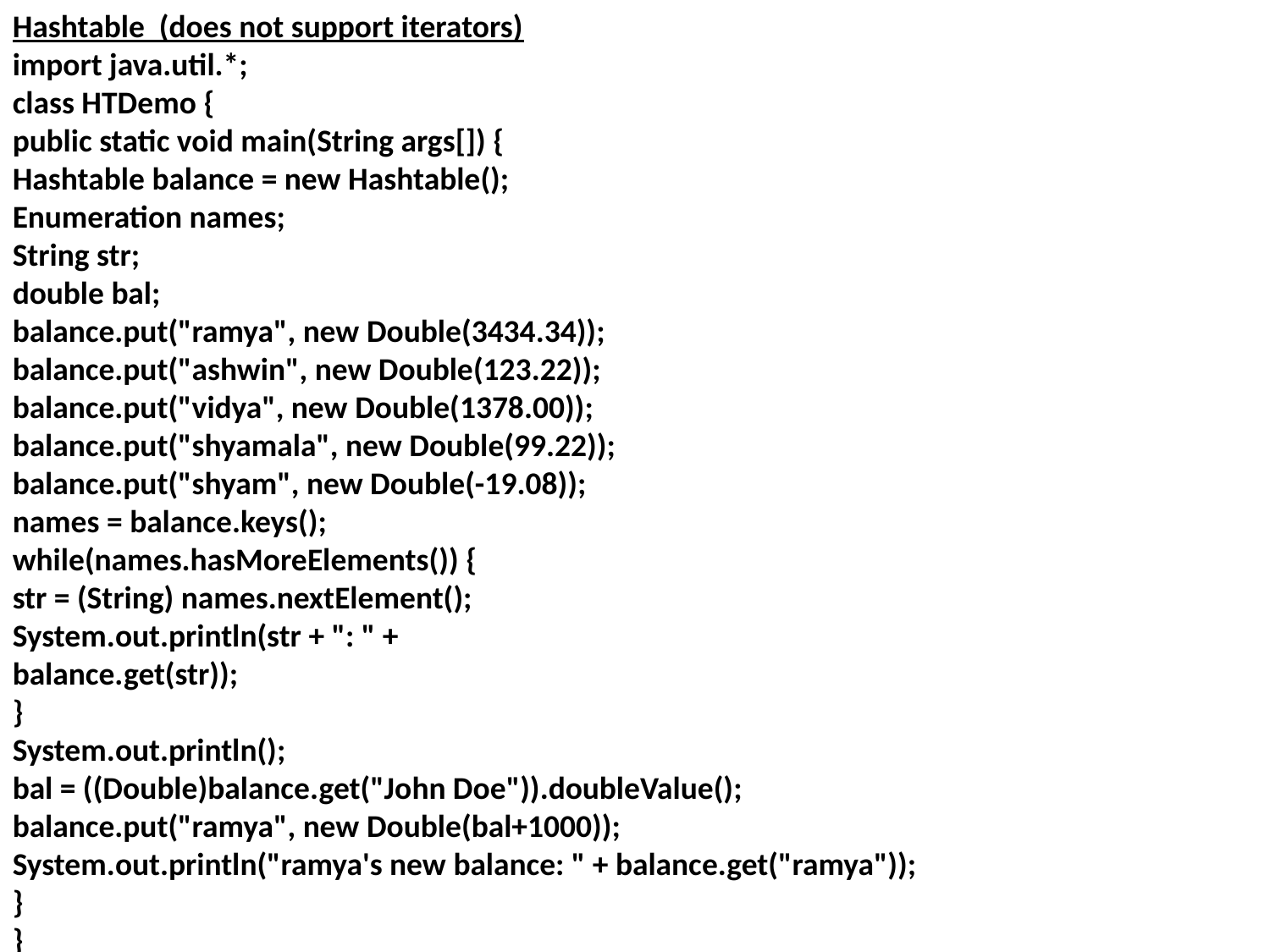

Hashtable  (does not support iterators)
import java.util.*;
class HTDemo {
public static void main(String args[]) {
Hashtable balance = new Hashtable();
Enumeration names;
String str;
double bal;
balance.put("ramya", new Double(3434.34));
balance.put("ashwin", new Double(123.22));
balance.put("vidya", new Double(1378.00));
balance.put("shyamala", new Double(99.22));
balance.put("shyam", new Double(-19.08));
names = balance.keys();
while(names.hasMoreElements()) {
str = (String) names.nextElement();
System.out.println(str + ": " +
balance.get(str));
}
System.out.println();
bal = ((Double)balance.get("John Doe")).doubleValue();
balance.put("ramya", new Double(bal+1000));
System.out.println("ramya's new balance: " + balance.get("ramya"));
}
}